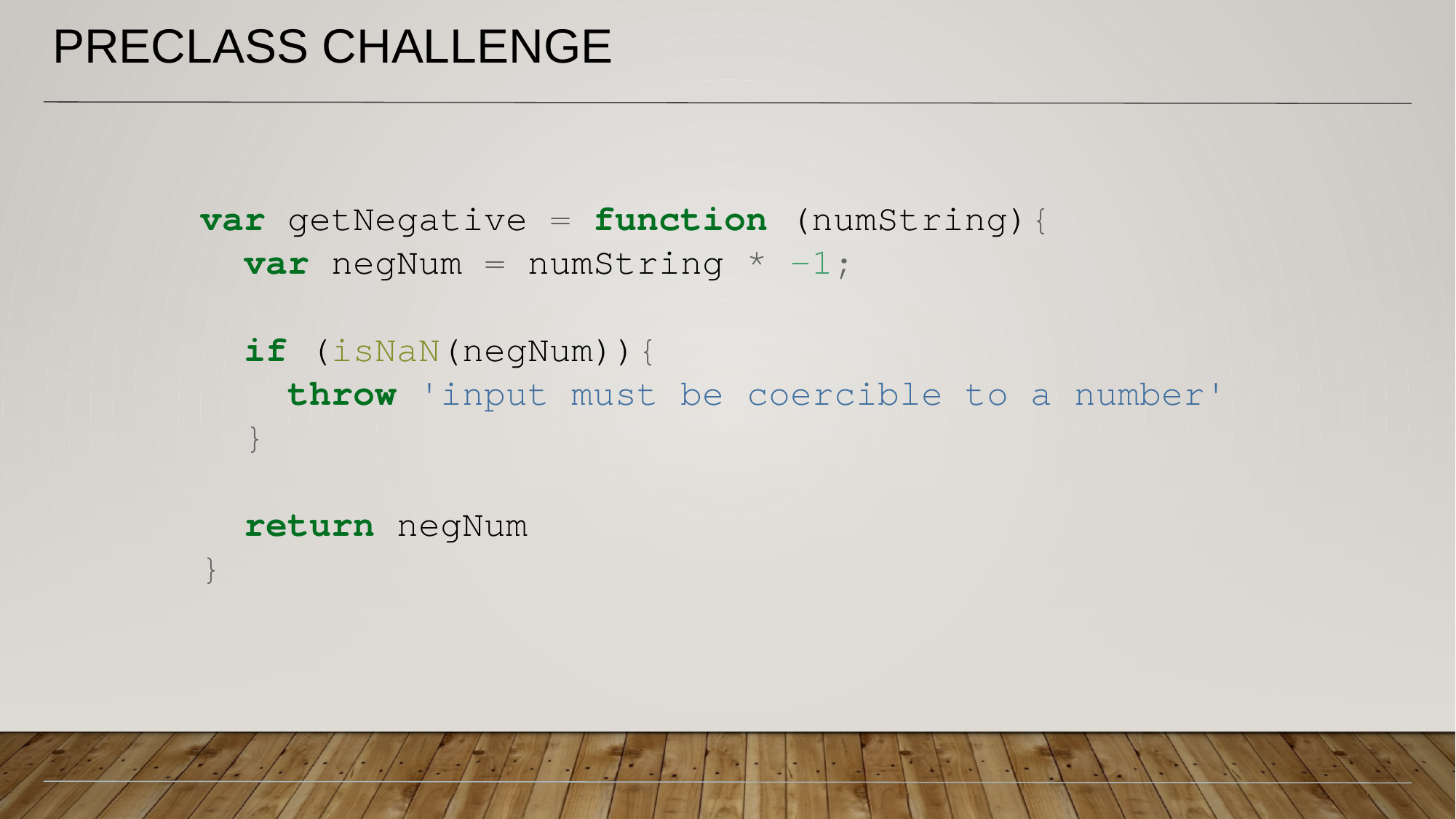

# PrecLASS CHALLENGE

var getNegative = function (numString){
  var negNum = numString * -1;
  if (isNaN(negNum)){
    throw 'input must be coercible to a number'
  }
  return negNum
}